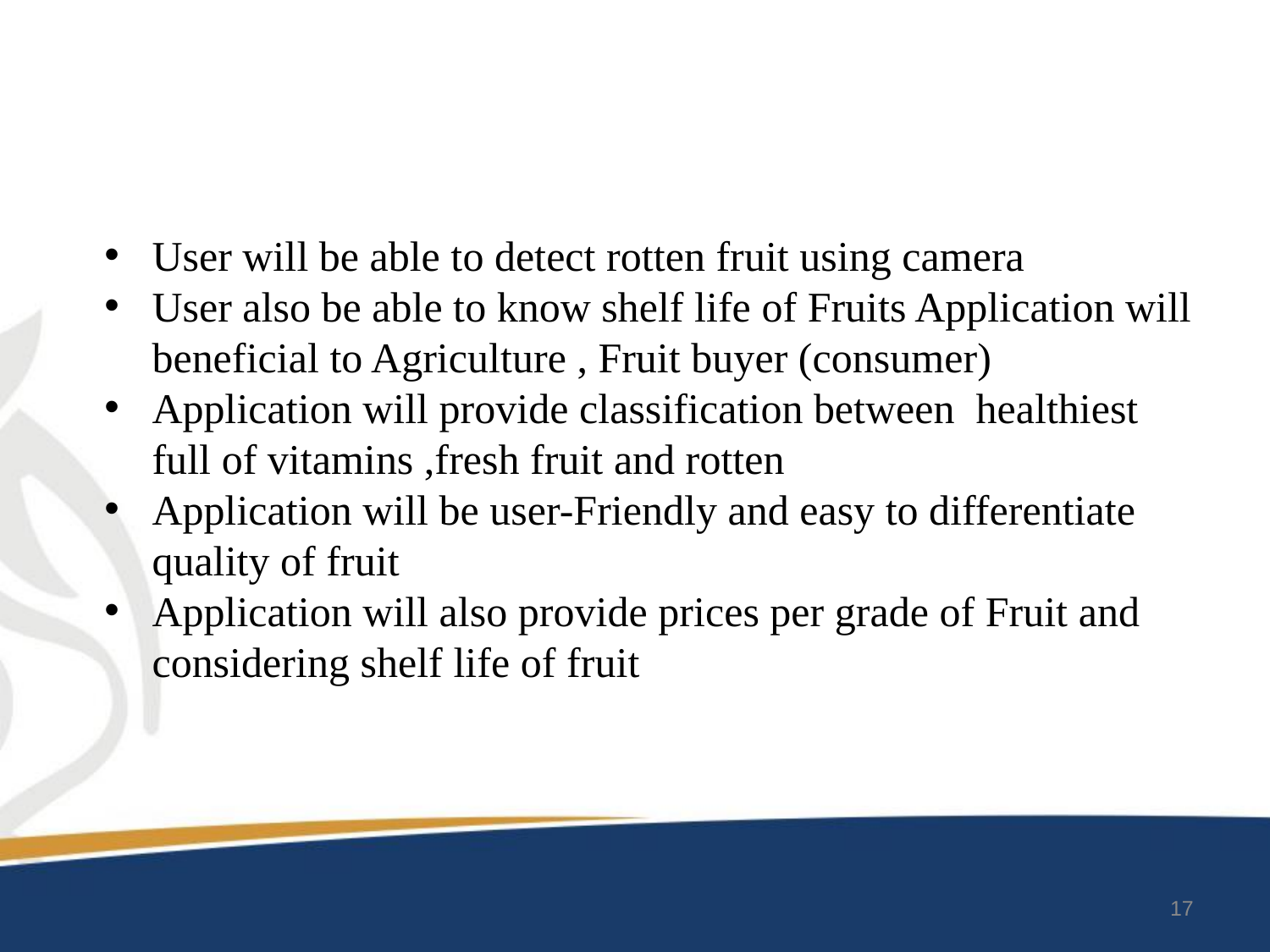

#
User will be able to detect rotten fruit using camera
User also be able to know shelf life of Fruits Application will beneficial to Agriculture , Fruit buyer (consumer)
Application will provide classification between  healthiest full of vitamins ,fresh fruit and rotten
Application will be user-Friendly and easy to differentiate quality of fruit
Application will also provide prices per grade of Fruit and considering shelf life of fruit
17